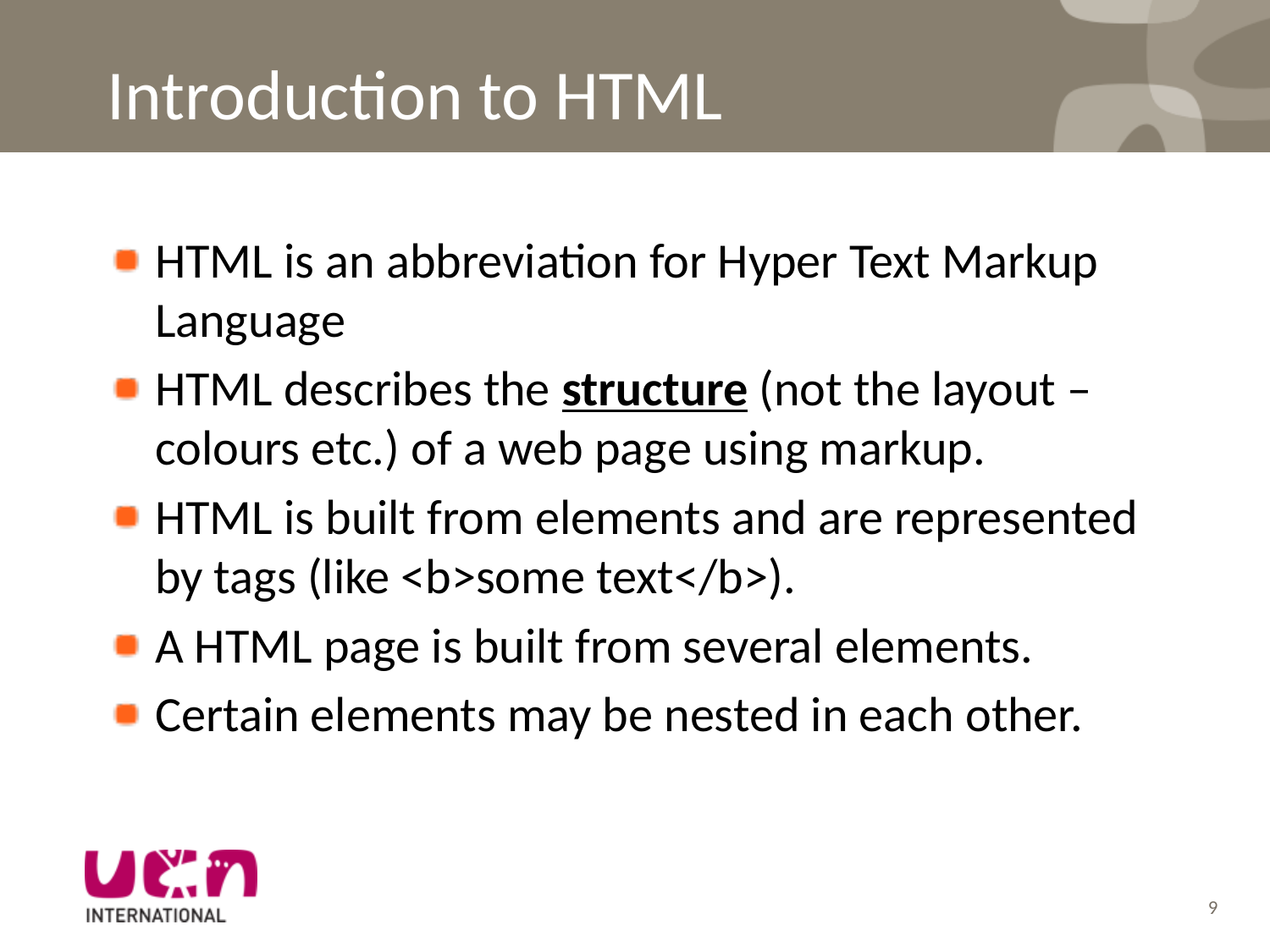

# Introduction to HTML
HTML is an abbreviation for Hyper Text Markup Language
HTML describes the structure (not the layout – colours etc.) of a web page using markup.
HTML is built from elements and are represented by tags (like <b>some text</b>).
A HTML page is built from several elements.
Certain elements may be nested in each other.

9